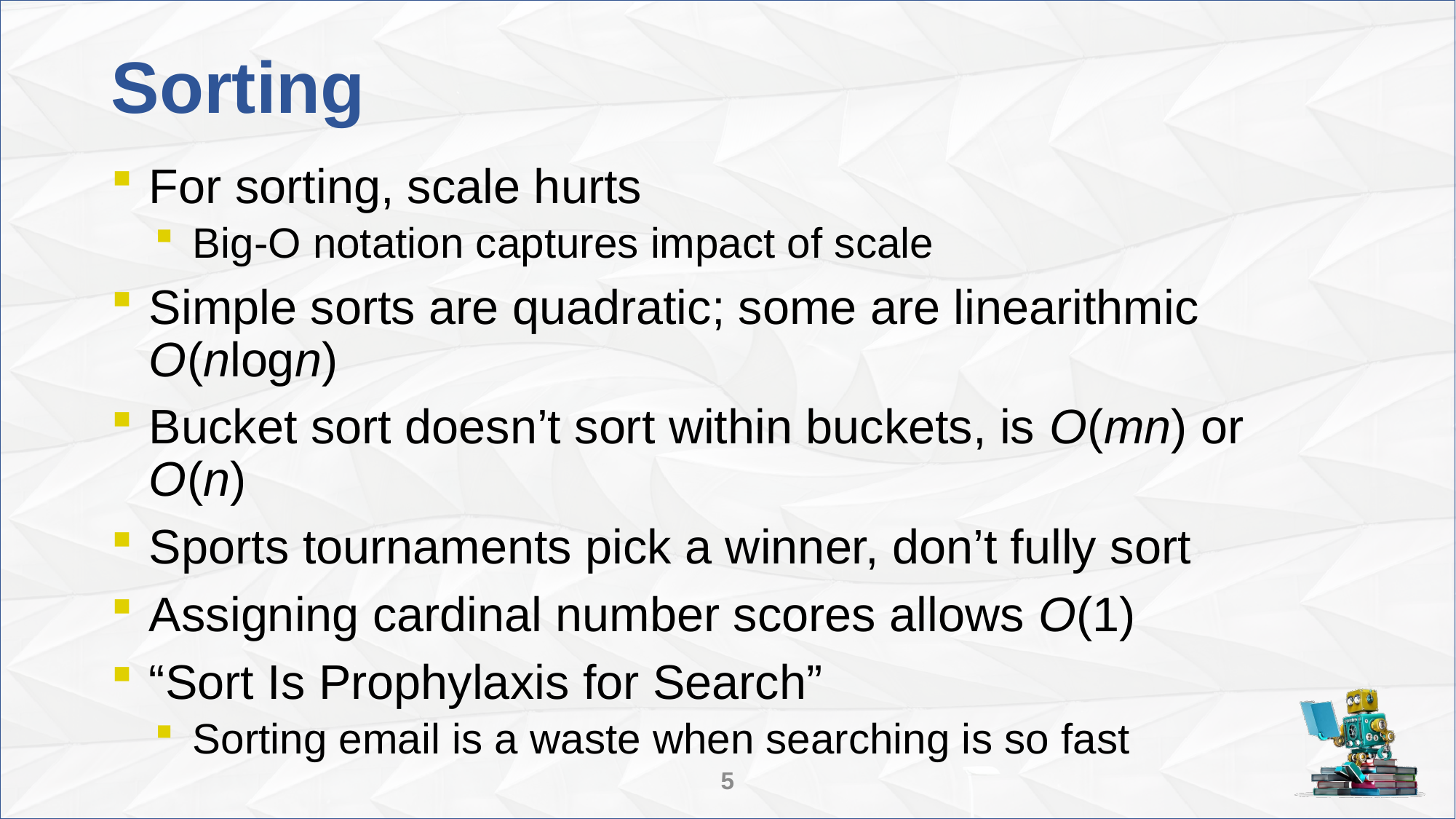

# Sorting
For sorting, scale hurts
Big-O notation captures impact of scale
Simple sorts are quadratic; some are linearithmic O(nlogn)
Bucket sort doesn’t sort within buckets, is O(mn) or O(n)
Sports tournaments pick a winner, don’t fully sort
Assigning cardinal number scores allows O(1)
“Sort Is Prophylaxis for Search”
Sorting email is a waste when searching is so fast
5